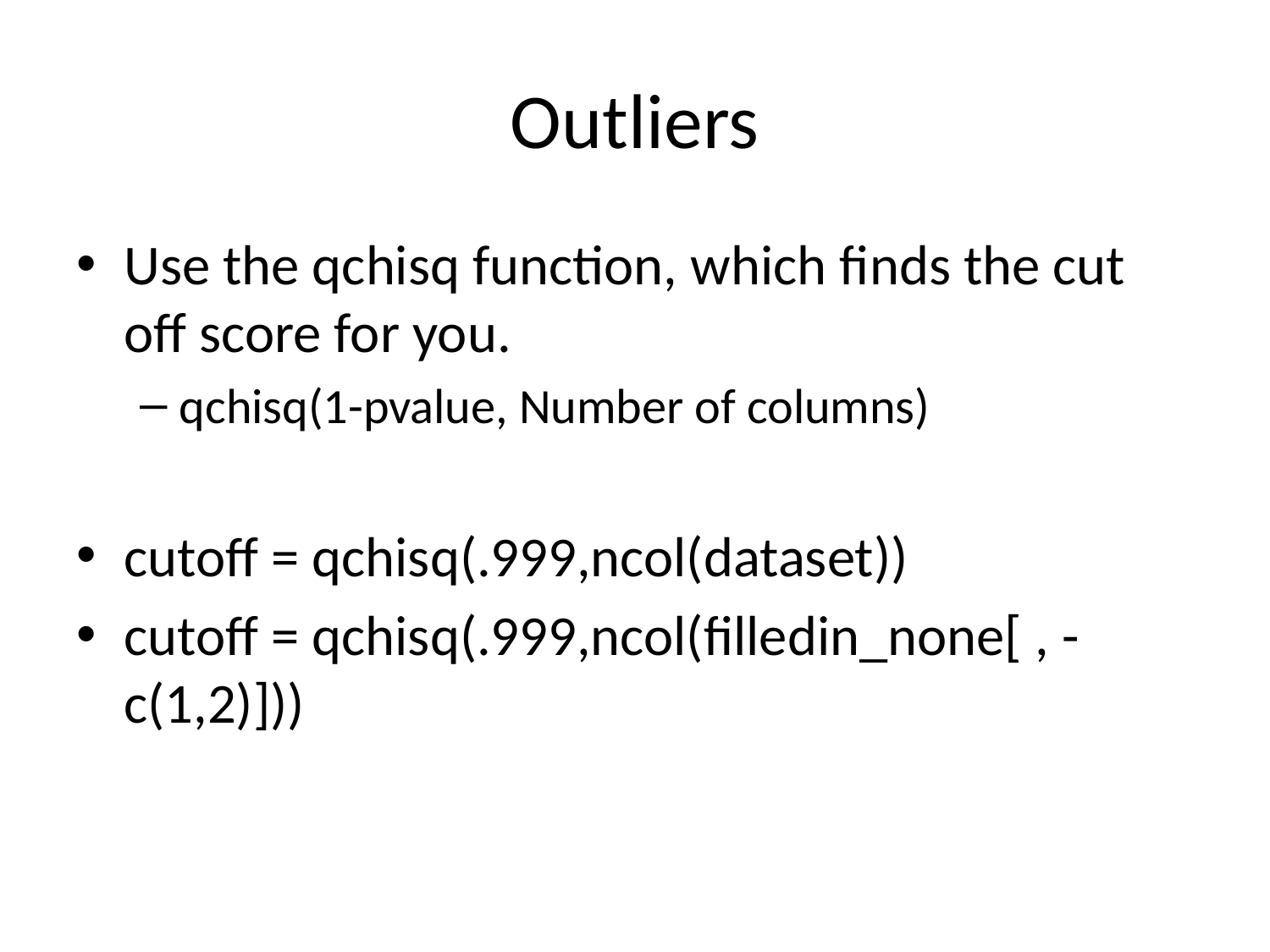

# Outliers
Use the qchisq function, which finds the cut off score for you.
qchisq(1-pvalue, Number of columns)

cutoff = qchisq(.999,ncol(dataset))
cutoff = qchisq(.999,ncol(filledin_none[ , -c(1,2)]))